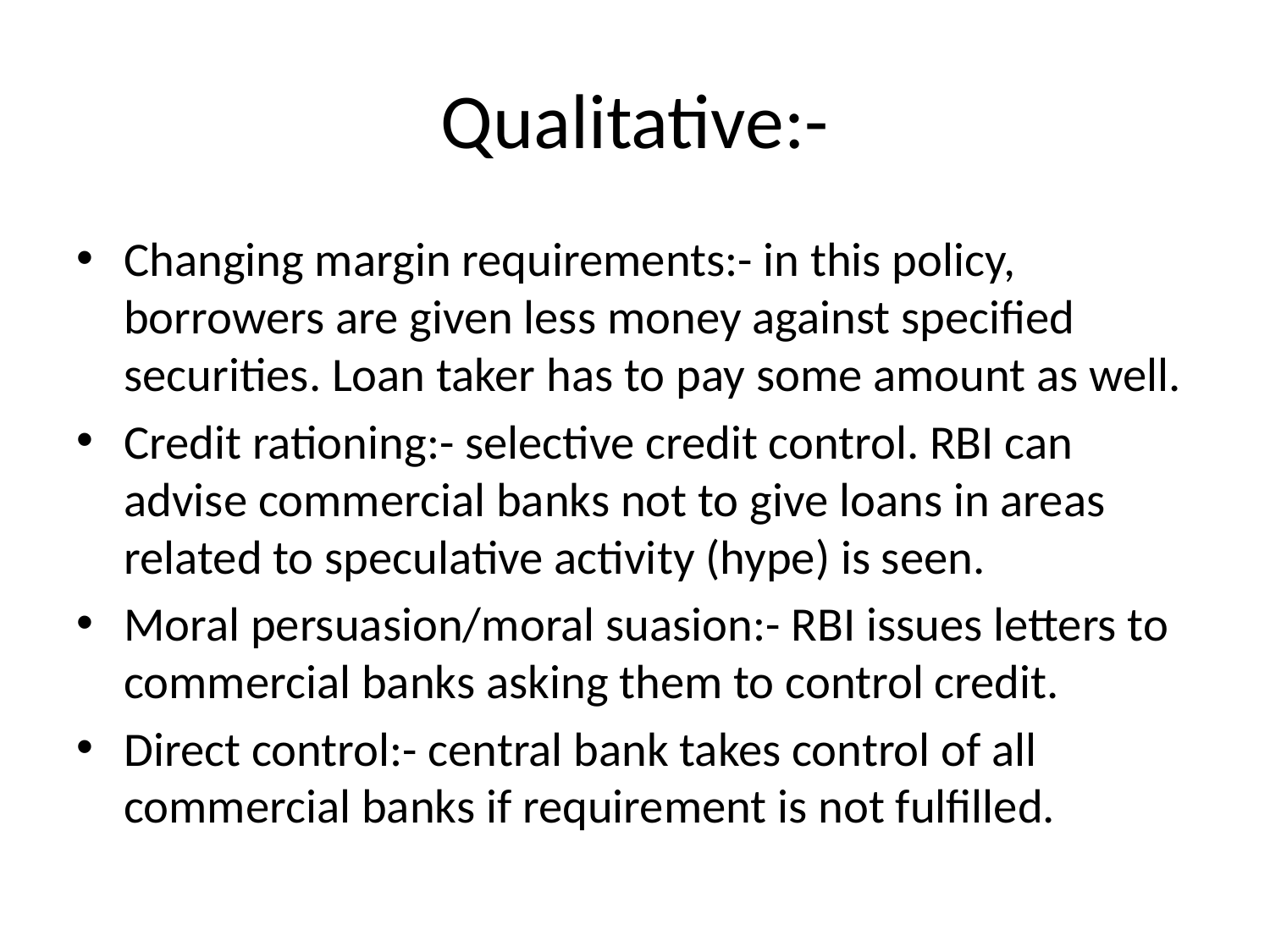

# Qualitative:-
Changing margin requirements:- in this policy, borrowers are given less money against specified securities. Loan taker has to pay some amount as well.
Credit rationing:- selective credit control. RBI can advise commercial banks not to give loans in areas related to speculative activity (hype) is seen.
Moral persuasion/moral suasion:- RBI issues letters to commercial banks asking them to control credit.
Direct control:- central bank takes control of all commercial banks if requirement is not fulfilled.